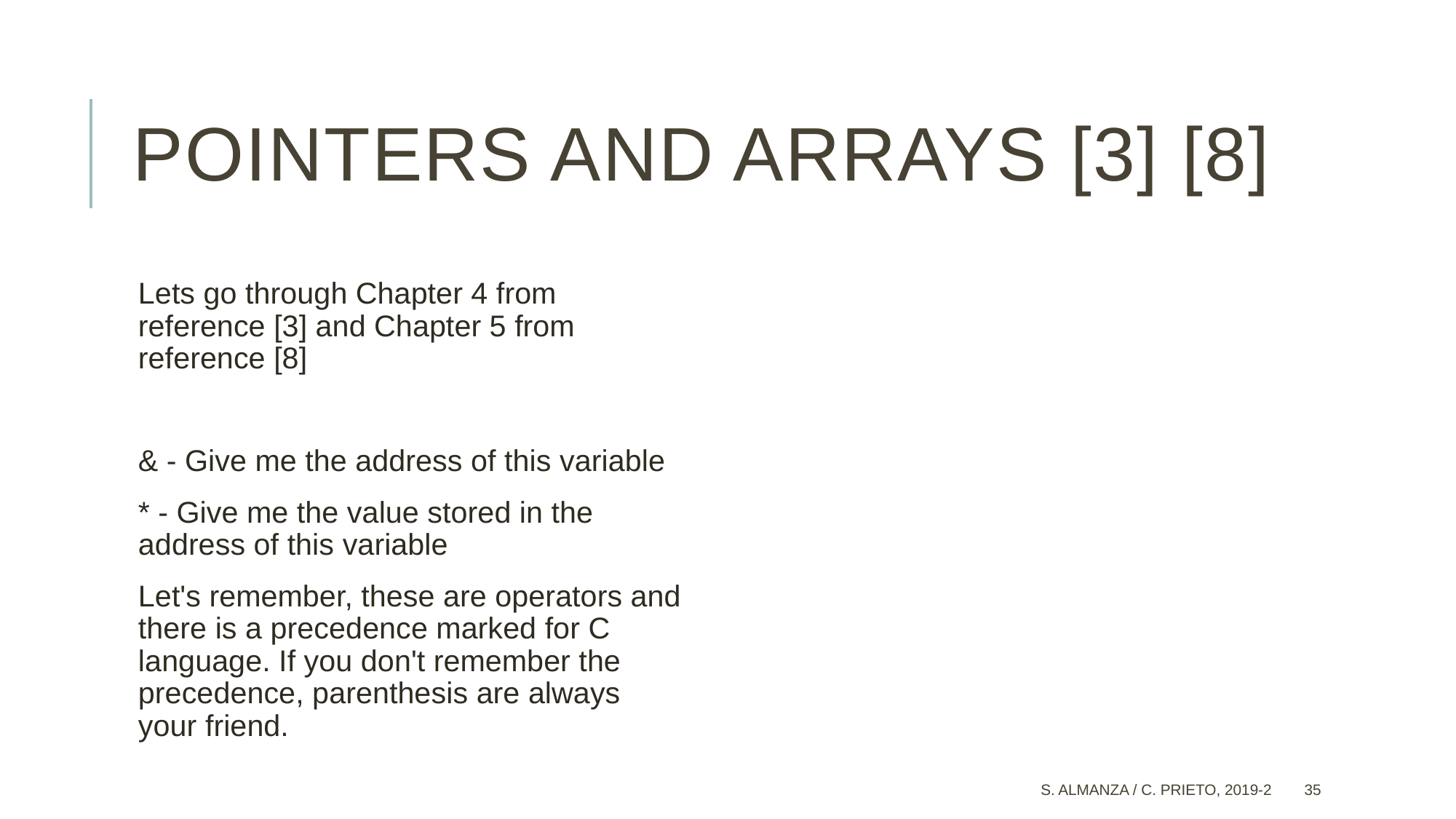

# Pointers and arrays [3] [8]
Lets go through Chapter 4 from reference [3] and Chapter 5 from reference [8]

& - Give me the address of this variable
* - Give me the value stored in the address of this variable
Let's remember, these are operators and there is a precedence marked for C language. If you don't remember the precedence, parenthesis are always your friend.

S. Almanza / C. Prieto, 2019-2
35